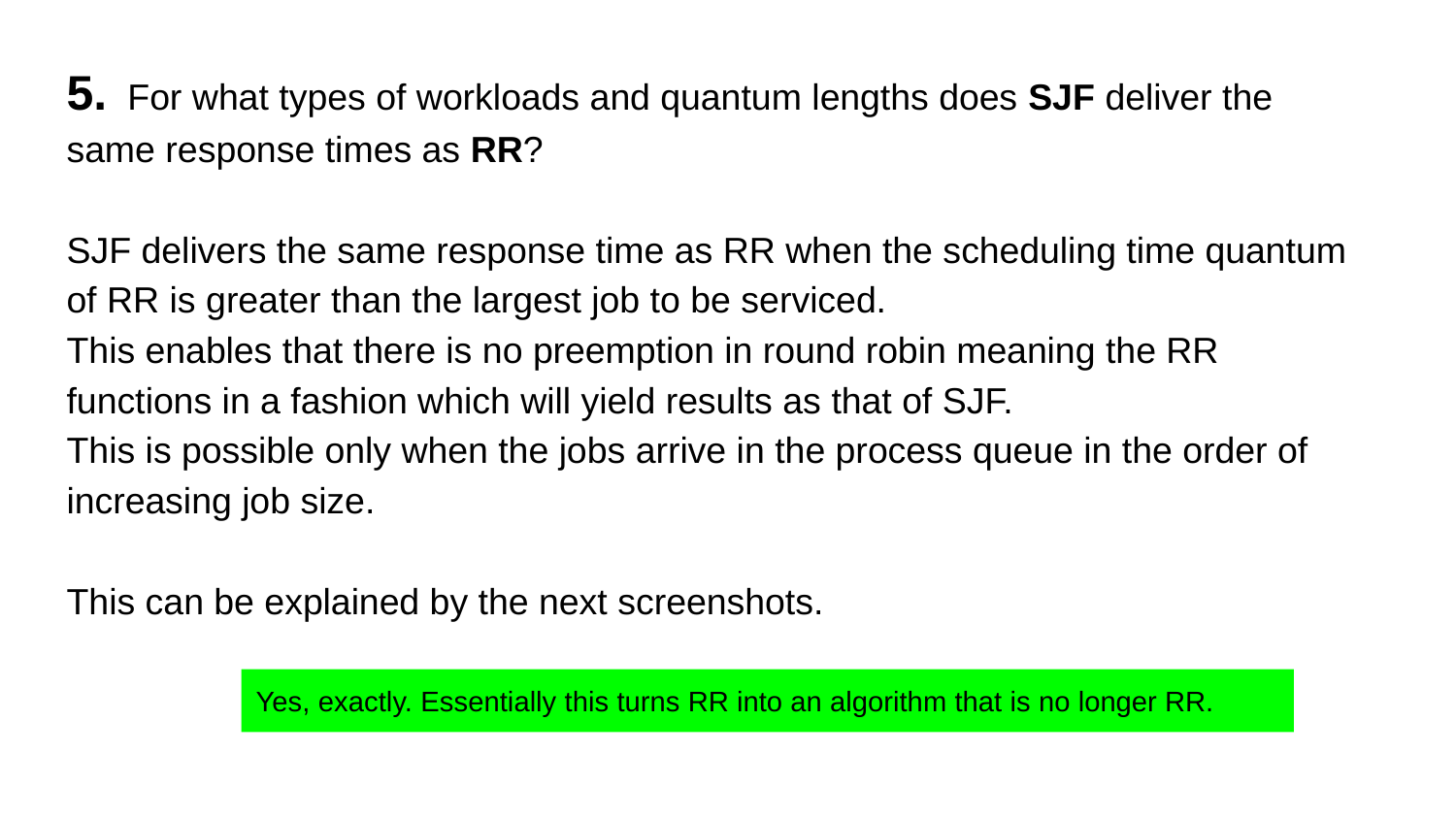

5.  For what types of workloads and quantum lengths does SJF deliver the same response times as RR?

SJF delivers the same response time as RR when the scheduling time quantum of RR is greater than the largest job to be serviced.
This enables that there is no preemption in round robin meaning the RR functions in a fashion which will yield results as that of SJF.
This is possible only when the jobs arrive in the process queue in the order of increasing job size.

This can be explained by the next screenshots.

Yes, exactly. Essentially this turns RR into an algorithm that is no longer RR.